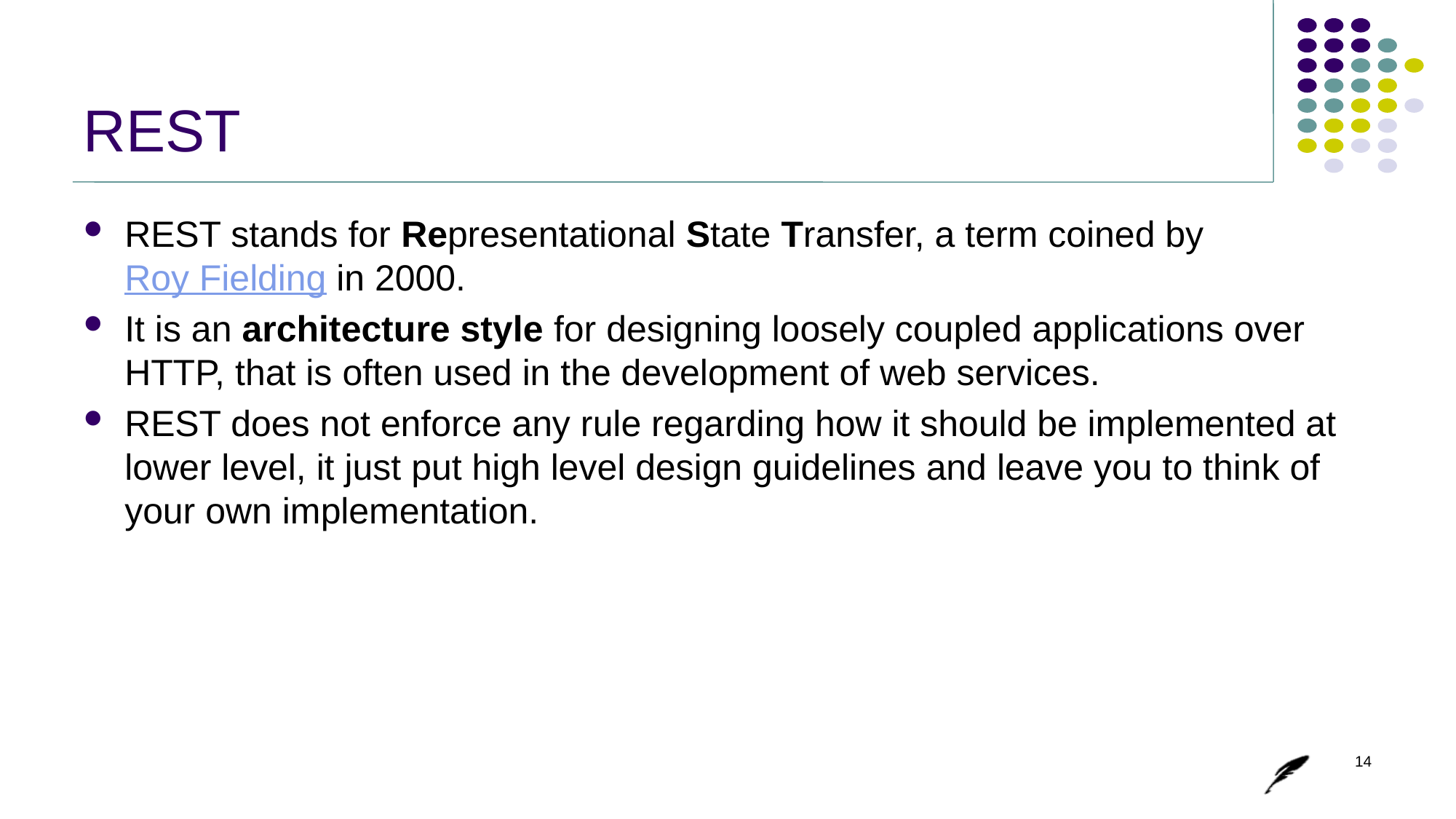

# REST
REST stands for Representational State Transfer, a term coined by Roy Fielding in 2000.
It is an architecture style for designing loosely coupled applications over HTTP, that is often used in the development of web services.
REST does not enforce any rule regarding how it should be implemented at lower level, it just put high level design guidelines and leave you to think of your own implementation.
14